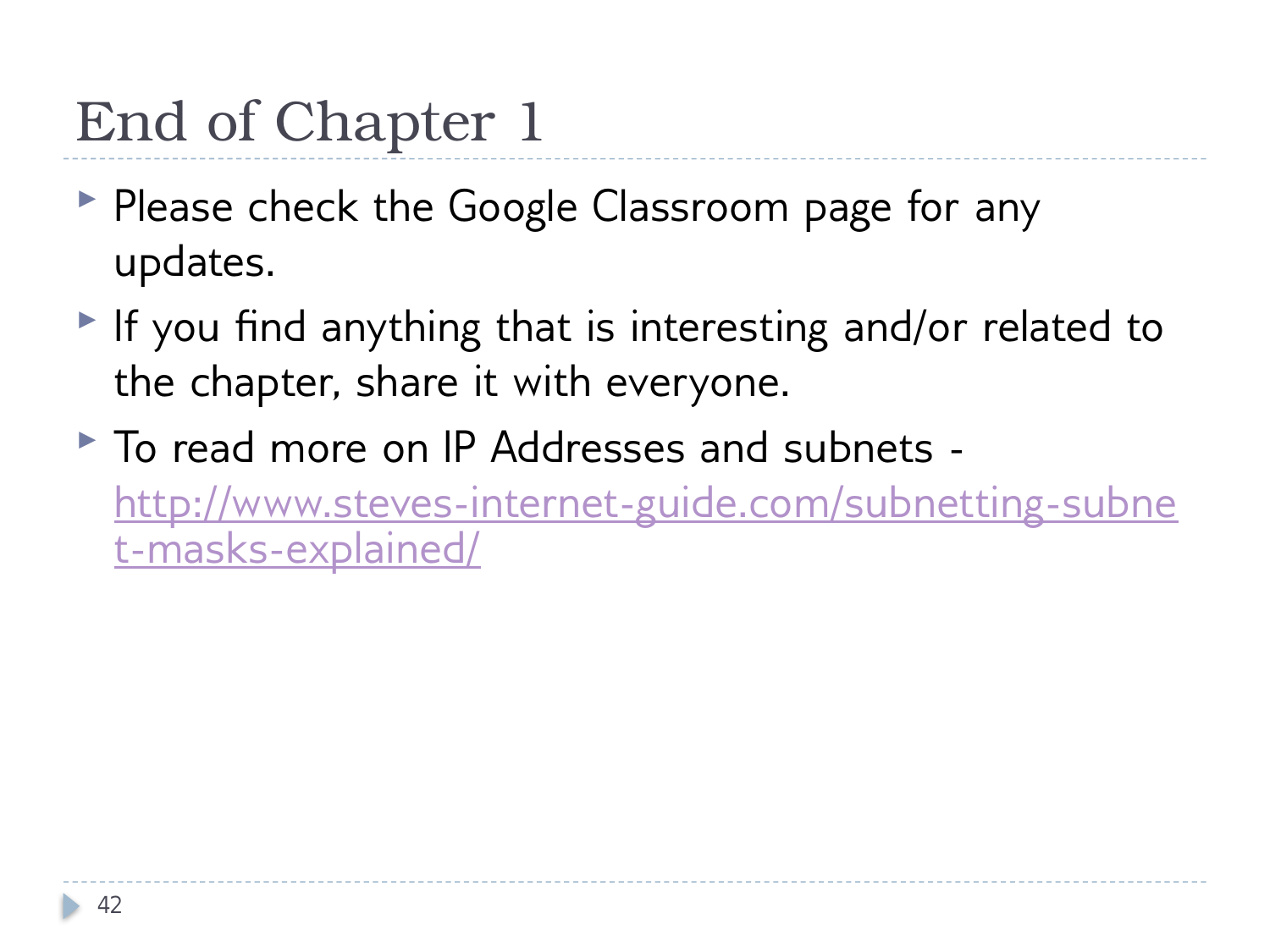

# End of Chapter 1
Please check the Google Classroom page for any updates.
If you find anything that is interesting and/or related to the chapter, share it with everyone.
To read more on IP Addresses and subnets - http://www.steves-internet-guide.com/subnetting-subnet-masks-explained/

42